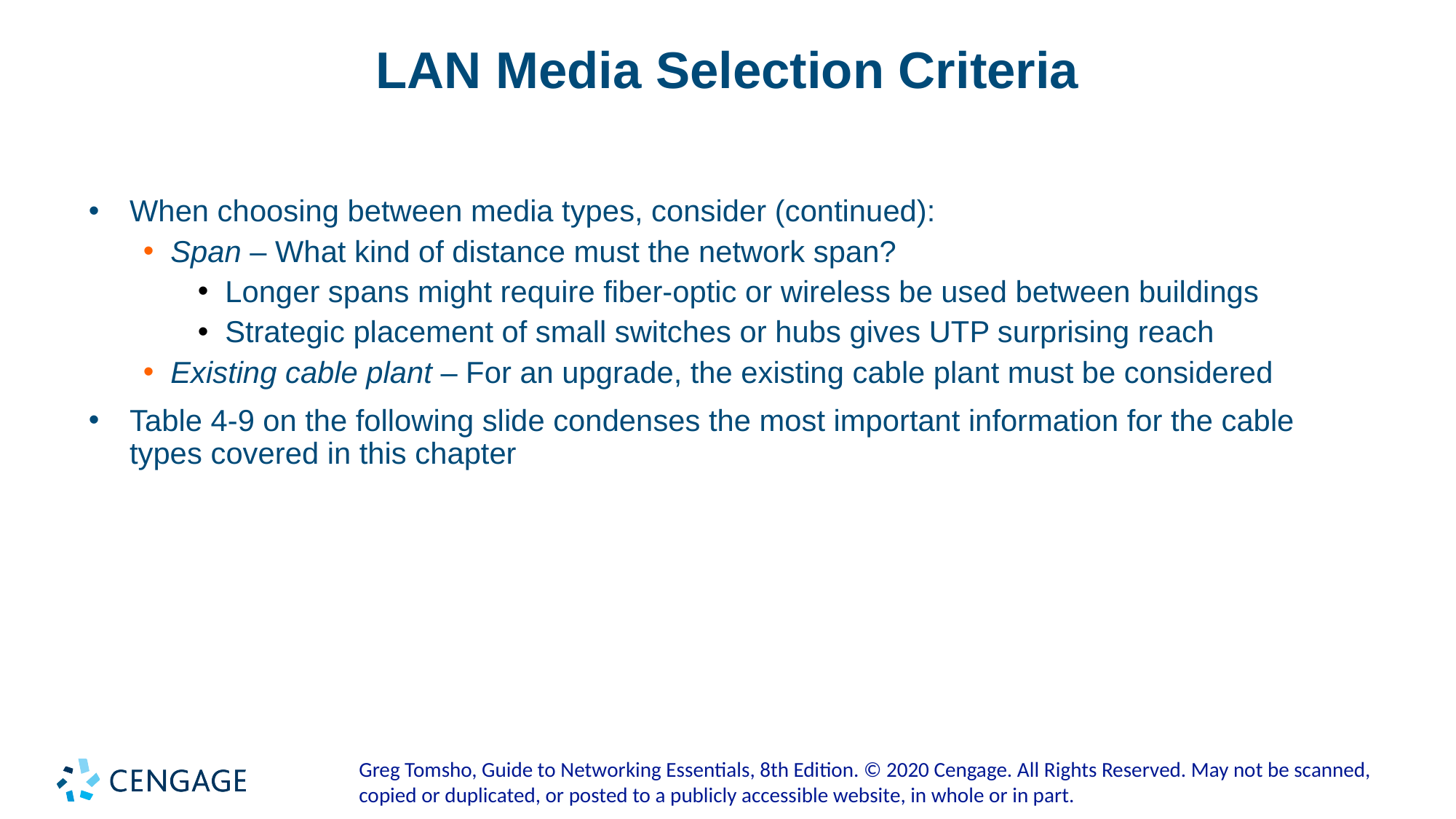

# LAN Media Selection Criteria
When choosing between media types, consider (continued):
Span – What kind of distance must the network span?
Longer spans might require fiber-optic or wireless be used between buildings
Strategic placement of small switches or hubs gives UTP surprising reach
Existing cable plant – For an upgrade, the existing cable plant must be considered
Table 4-9 on the following slide condenses the most important information for the cable types covered in this chapter